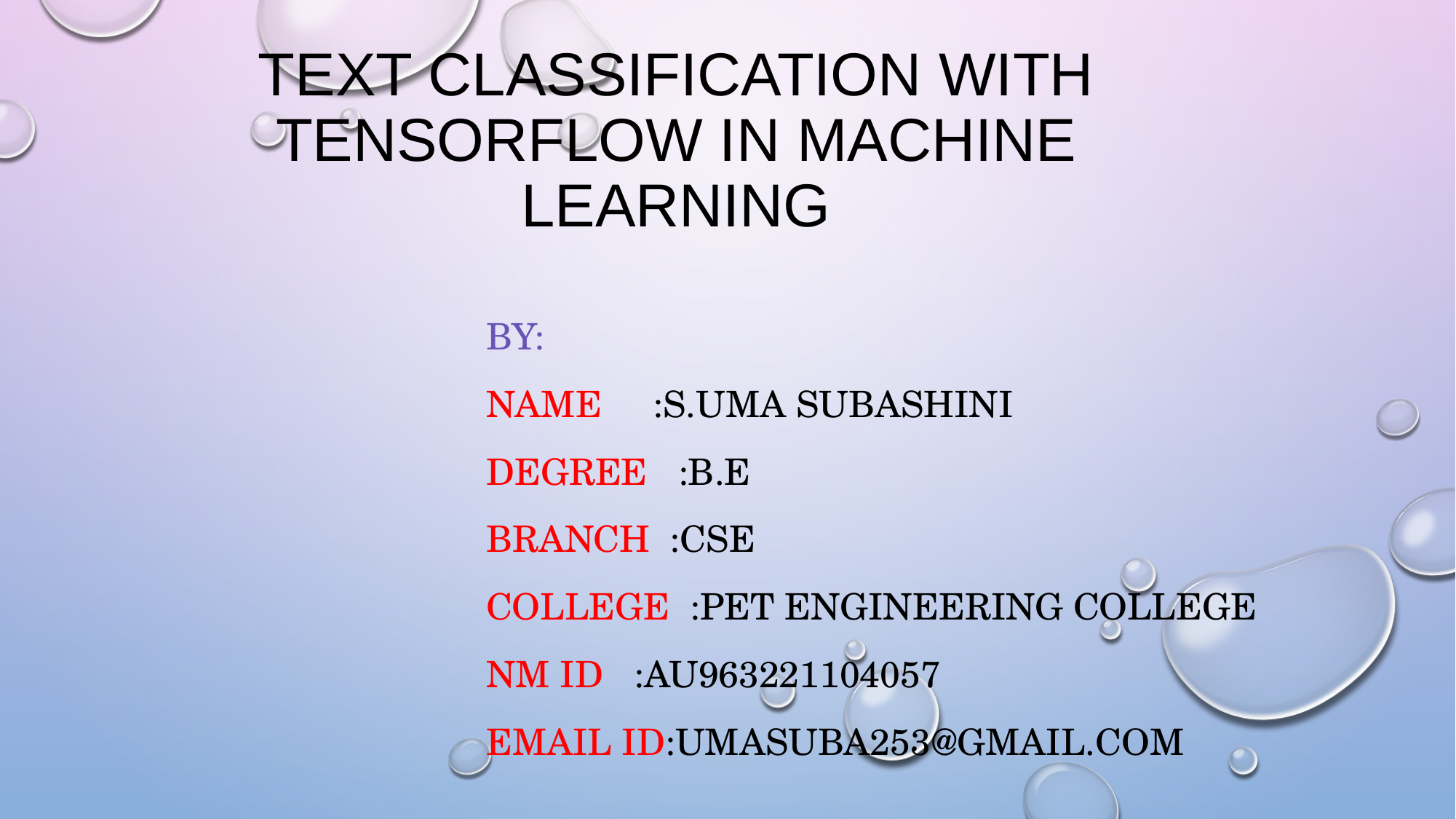

# Text classification with tensorflow in machine learning
By:
Name     :S.Uma subashini
Degree   :B.E
Branch  :CSE
College  :PET Engineering College
NM ID   :au963221104057
Email ID:umasuba253@gmail.com